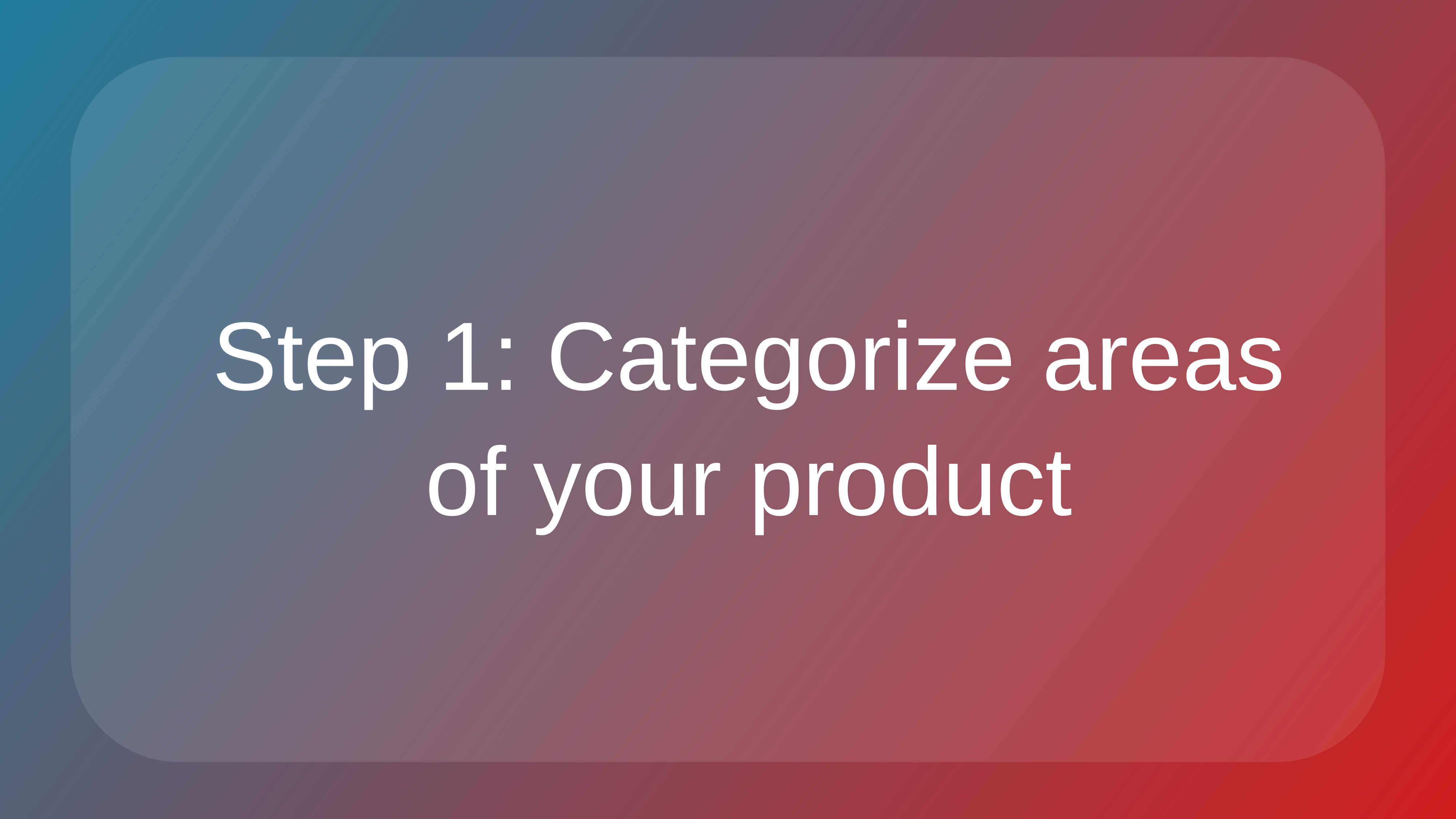

Step 1: Categorize areas of your product